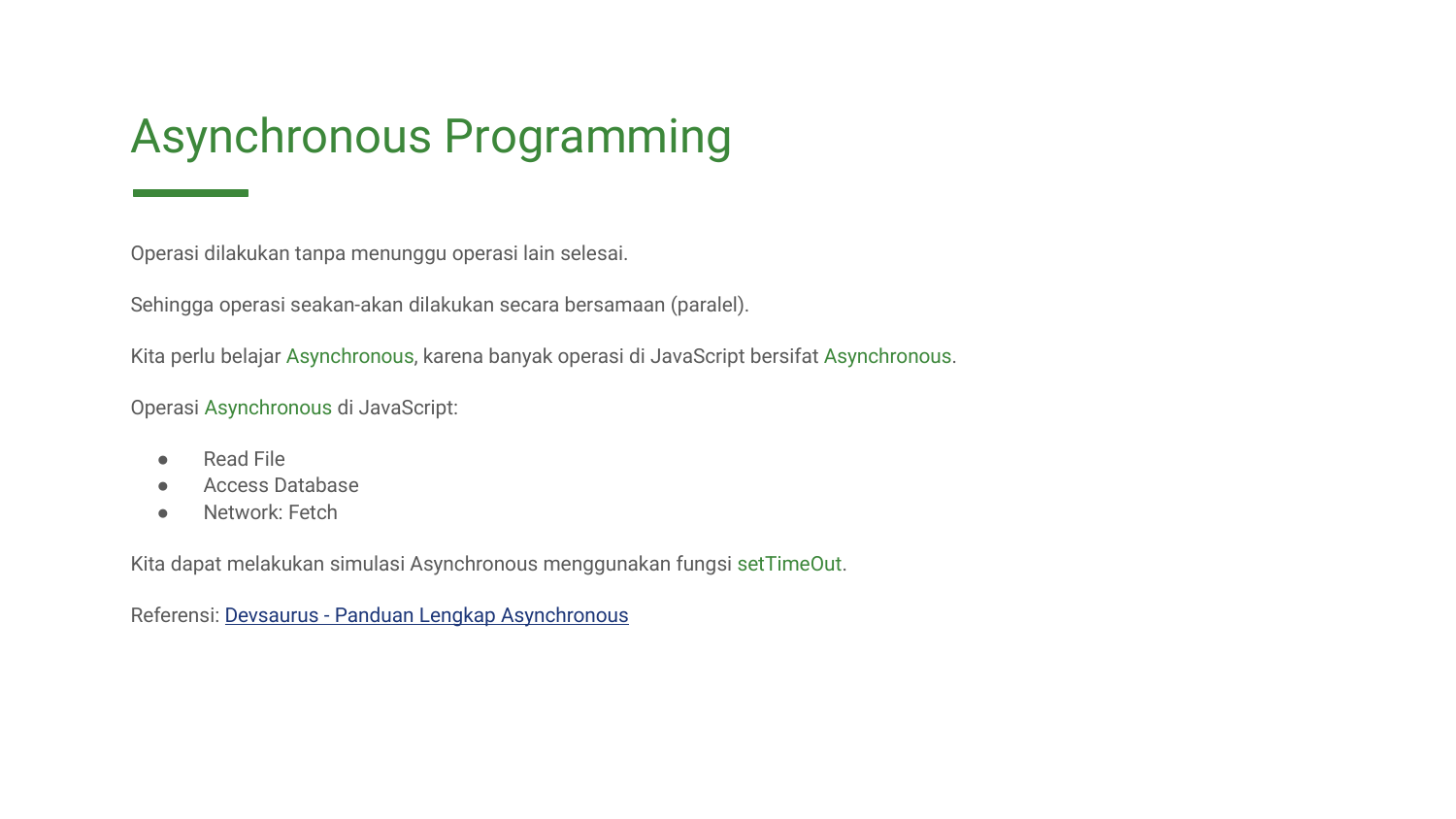

Asynchronous Programming

Operasi dilakukan tanpa menunggu operasi lain selesai.
Sehingga operasi seakan-akan dilakukan secara bersamaan (paralel).
Kita perlu belajar Asynchronous, karena banyak operasi di JavaScript bersifat Asynchronous.
Operasi Asynchronous di JavaScript:
Read File
Access Database
Network: Fetch
Kita dapat melakukan simulasi Asynchronous menggunakan fungsi setTimeOut.
Referensi: Devsaurus - Panduan Lengkap Asynchronous